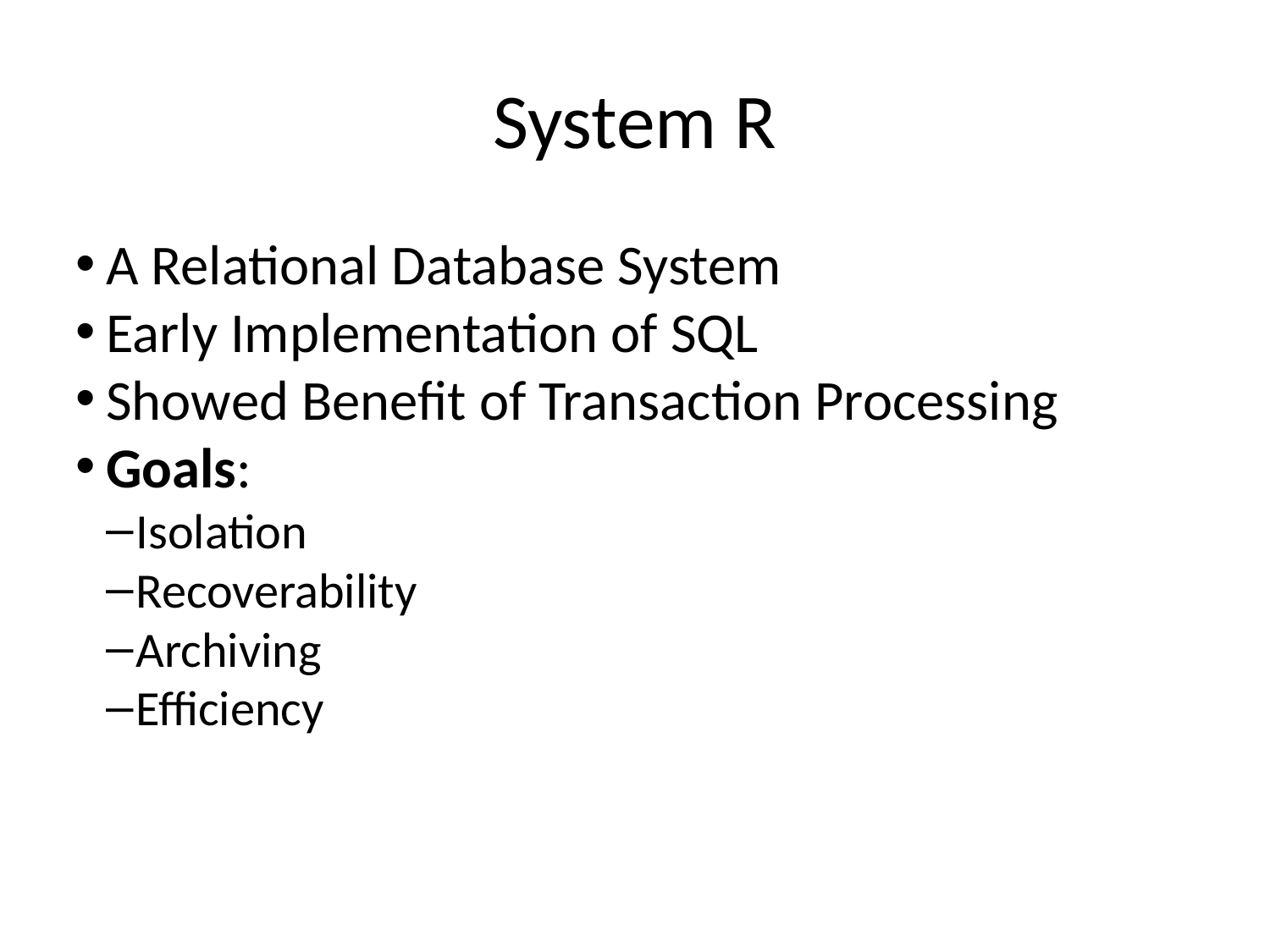

System R
A Relational Database System
Early Implementation of SQL
Showed Benefit of Transaction Processing
Goals:
Isolation
Recoverability
Archiving
Efficiency